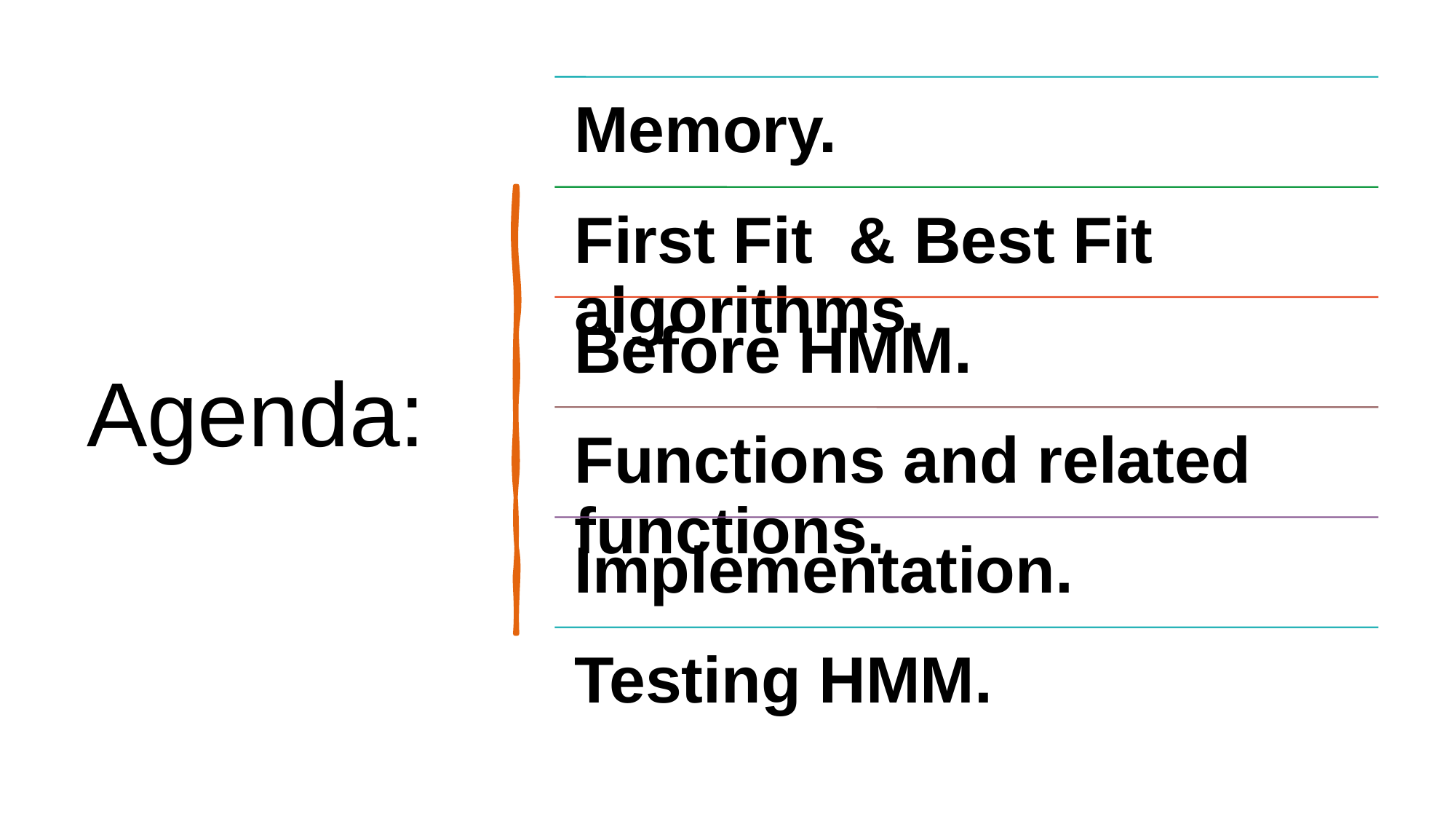

Memory.
First Fit  & Best Fit algorithms.
Before HMM.
Functions and related functions.
Implementation.
Testing HMM.
# Agenda: